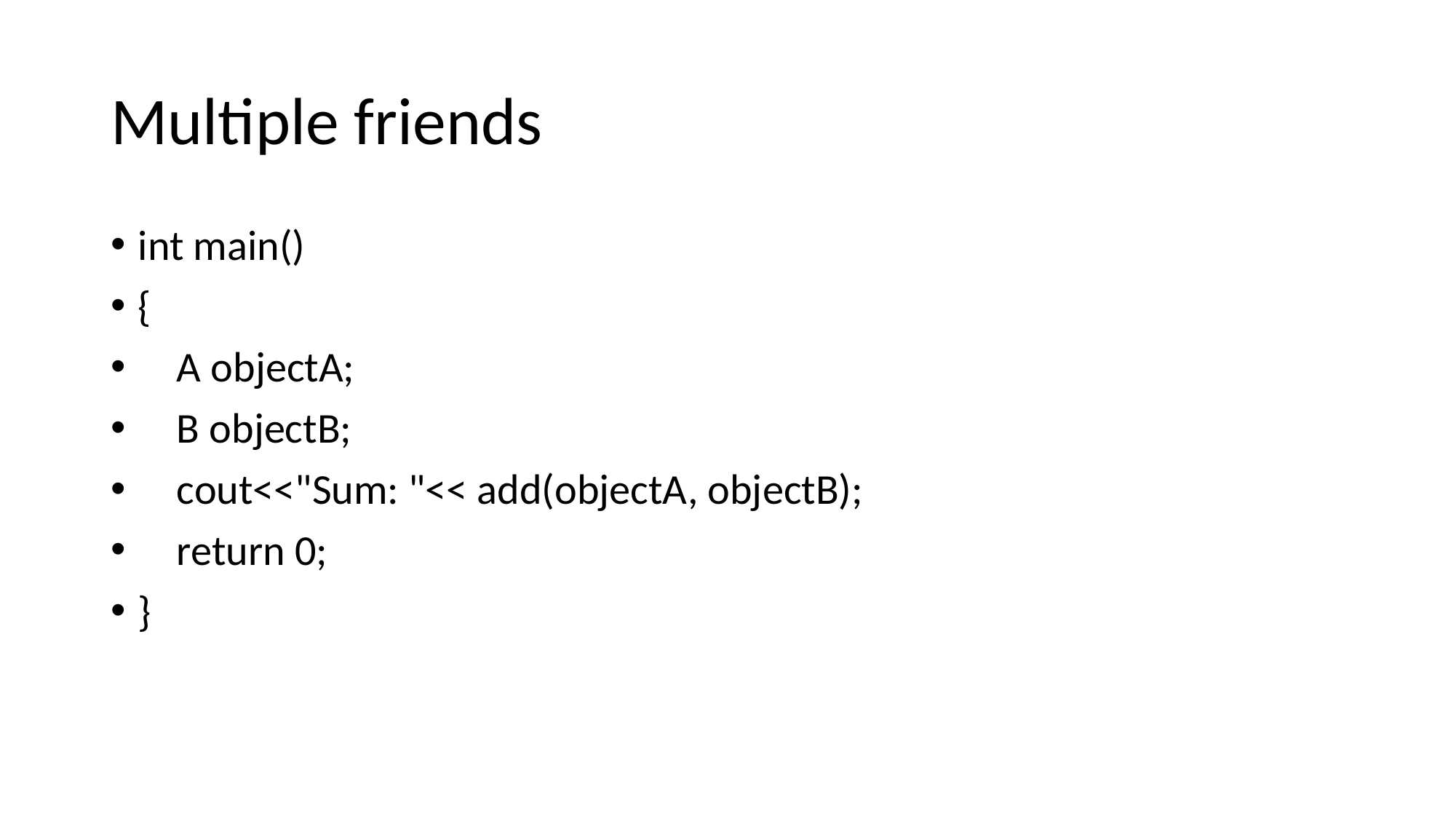

# Multiple friends
int main()
{
    A objectA;
    B objectB;
    cout<<"Sum: "<< add(objectA, objectB);
    return 0;
}